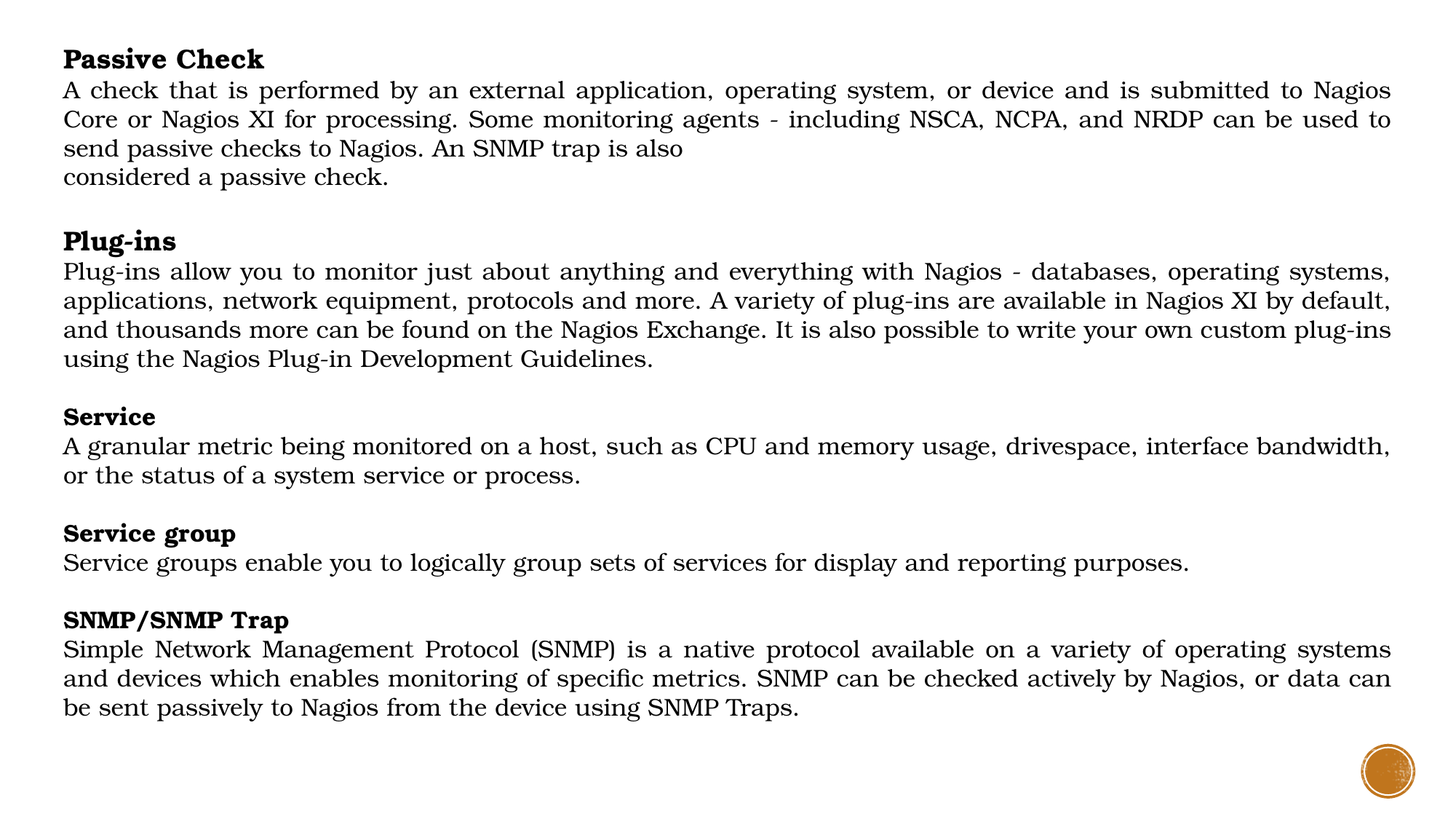

Passive Check
A check that is performed by an external application, operating system, or device and is submitted to Nagios Core or Nagios XI for processing. Some monitoring agents - including NSCA, NCPA, and NRDP can be used to send passive checks to Nagios. An SNMP trap is also
considered a passive check.

Plug-ins
Plug-ins allow you to monitor just about anything and everything with Nagios - databases, operating systems, applications, network equipment, protocols and more. A variety of plug-ins are available in Nagios XI by default, and thousands more can be found on the Nagios Exchange. It is also possible to write your own custom plug-ins using the Nagios Plug-in Development Guidelines.

Service
A granular metric being monitored on a host, such as CPU and memory usage, drivespace, interface bandwidth, or the status of a system service or process.

Service group
Service groups enable you to logically group sets of services for display and reporting purposes.

SNMP/SNMP Trap
Simple Network Management Protocol (SNMP) is a native protocol available on a variety of operating systems and devices which enables monitoring of specific metrics. SNMP can be checked actively by Nagios, or data can be sent passively to Nagios from the device using SNMP Traps.